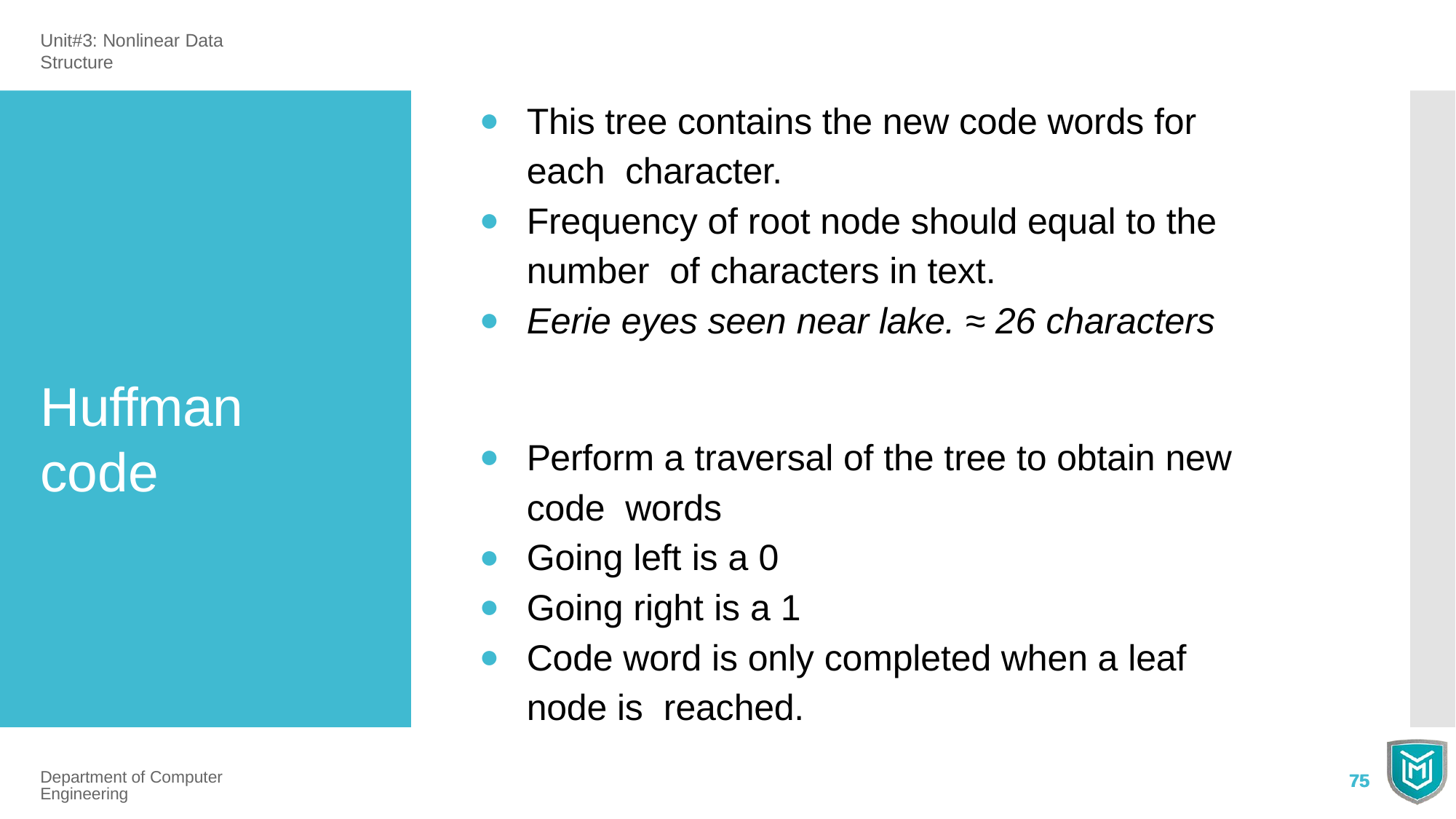

Unit#3: Nonlinear Data Structure
This tree contains the new code words for each  character.
Frequency of root node should equal to the number  of characters in text.
Eerie eyes seen near lake. ≈ 26 characters
Huffman code
Perform a traversal of the tree to obtain new code  words
Going left is a 0
Going right is a 1
Code word is only completed when a leaf node is  reached.
Department of Computer Engineering
75
75